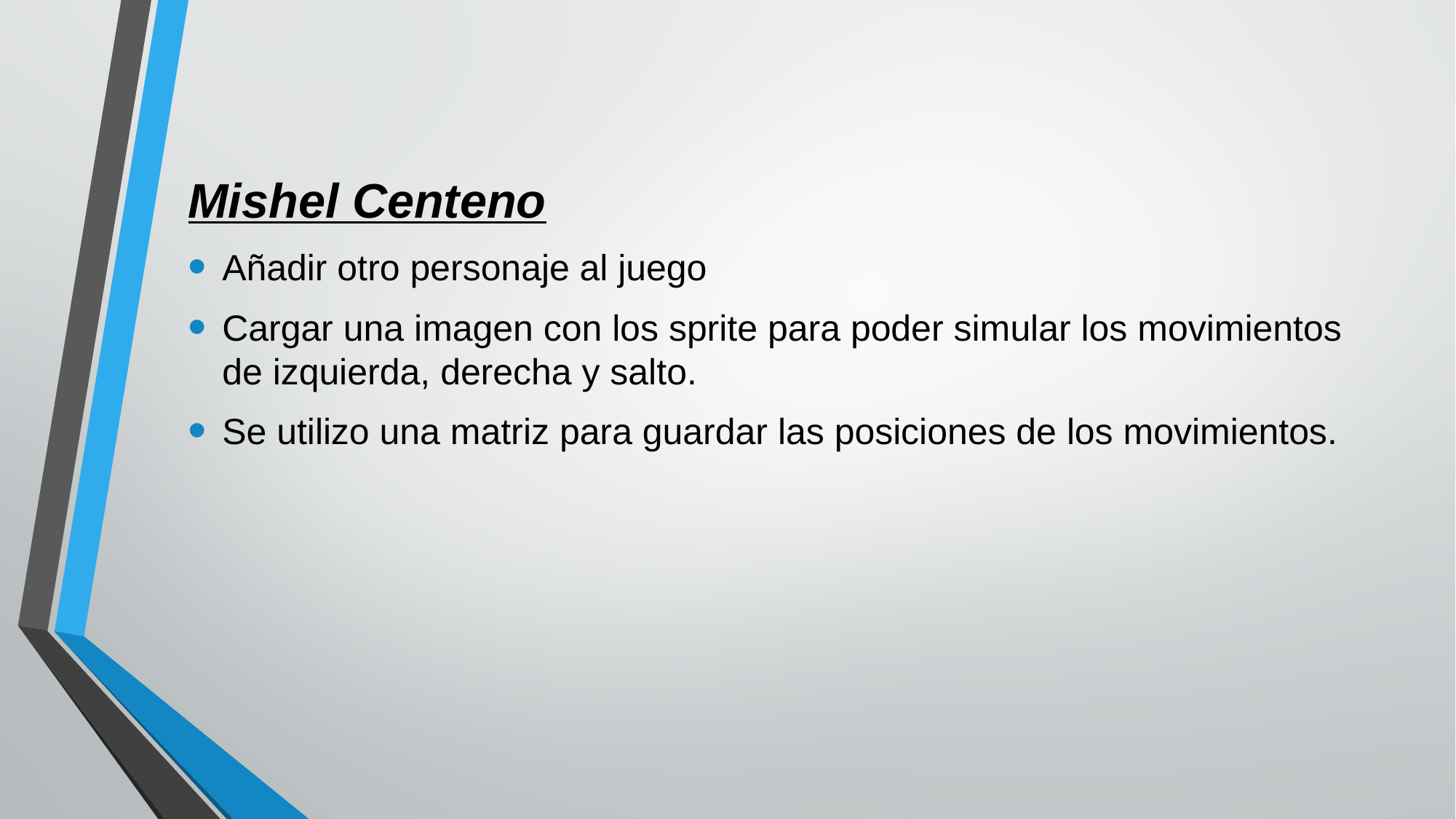

Mishel Centeno
Añadir otro personaje al juego
Cargar una imagen con los sprite para poder simular los movimientos de izquierda, derecha y salto.
Se utilizo una matriz para guardar las posiciones de los movimientos.